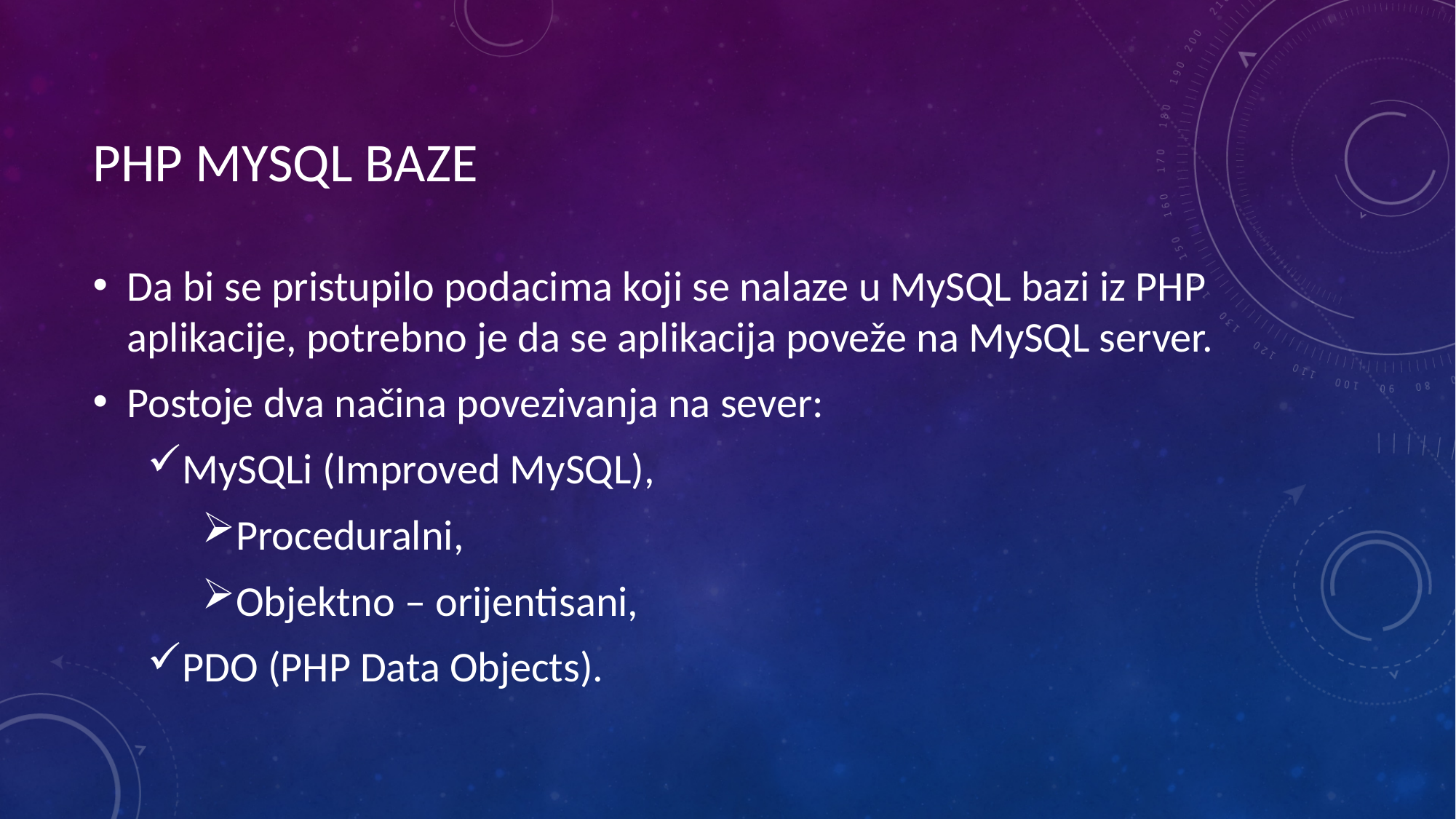

# PHP MySQL baze
Da bi se pristupilo podacima koji se nalaze u MySQL bazi iz PHP aplikacije, potrebno je da se aplikacija poveže na MySQL server.
Postoje dva načina povezivanja na sever:
MySQLi (Improved MySQL),
Proceduralni,
Objektno – orijentisani,
PDO (PHP Data Objects).